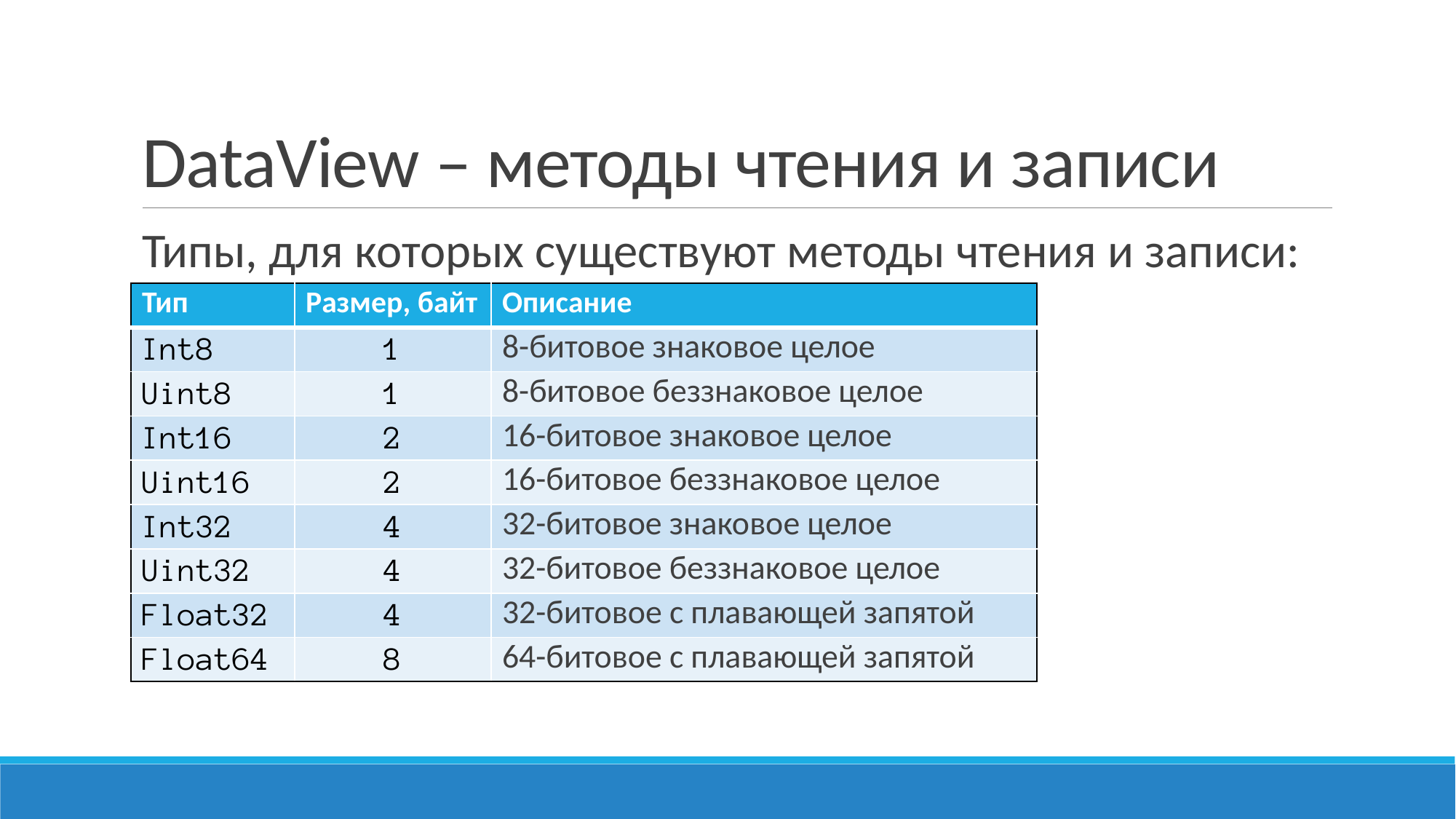

# DataView – методы чтения и записи
Типы, для которых существуют методы чтения и записи:

| Тип | Размер, байт | Описание |
| --- | --- | --- |
| Int8 | 1 | 8-битовое знаковое целое |
| Uint8 | 1 | 8-битовое беззнаковое целое |
| Int16 | 2 | 16-битовое знаковое целое |
| Uint16 | 2 | 16-битовое беззнаковое целое |
| Int32 | 4 | 32-битовое знаковое целое |
| Uint32 | 4 | 32-битовое беззнаковое целое |
| Float32 | 4 | 32-битовое с плавающей запятой |
| Float64 | 8 | 64-битовое с плавающей запятой |